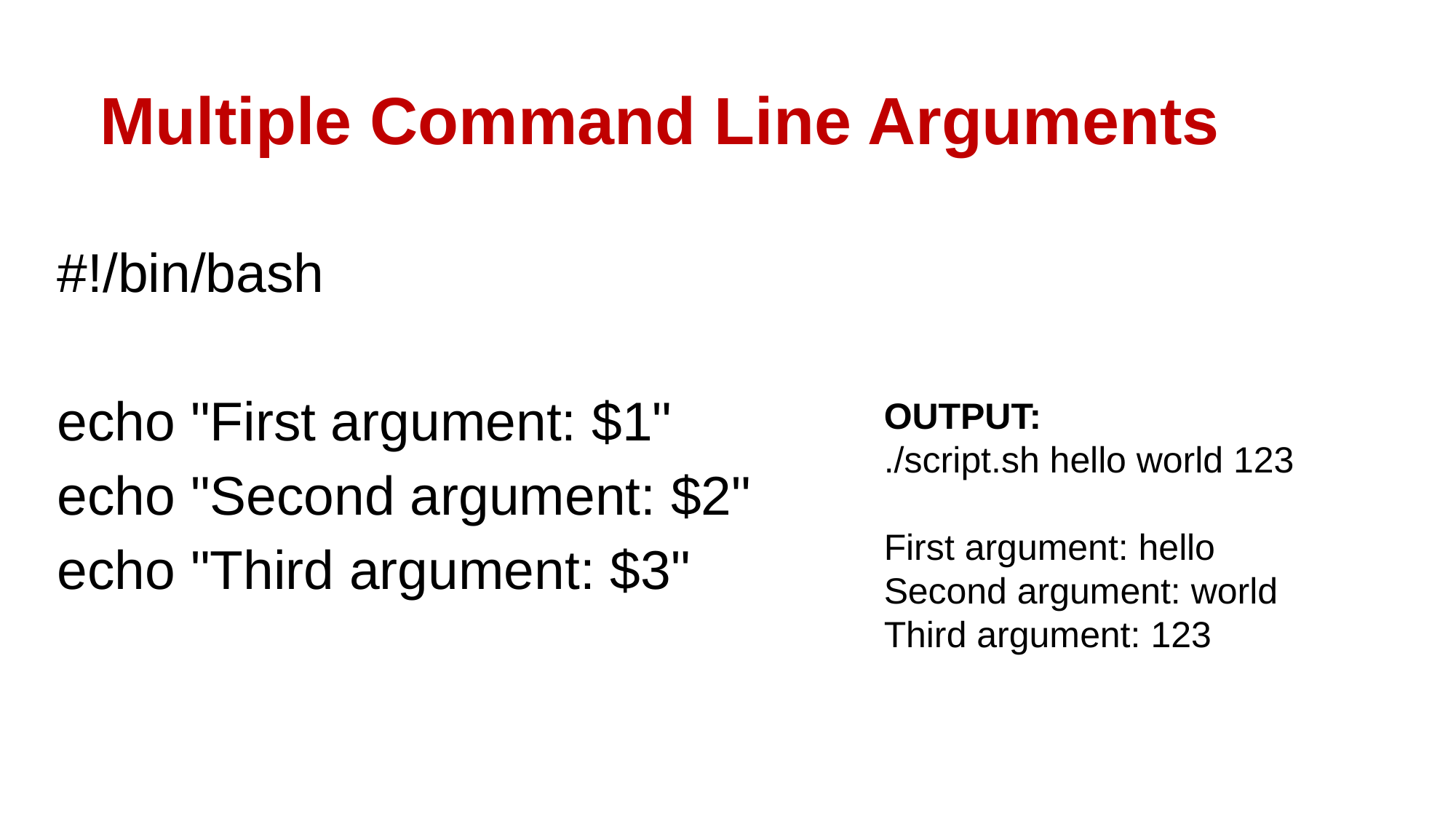

# Multiple Command Line Arguments
#!/bin/bash

echo "First argument: $1"
echo "Second argument: $2"
echo "Third argument: $3"
OUTPUT:
./script.sh hello world 123

First argument: hello
Second argument: world
Third argument: 123